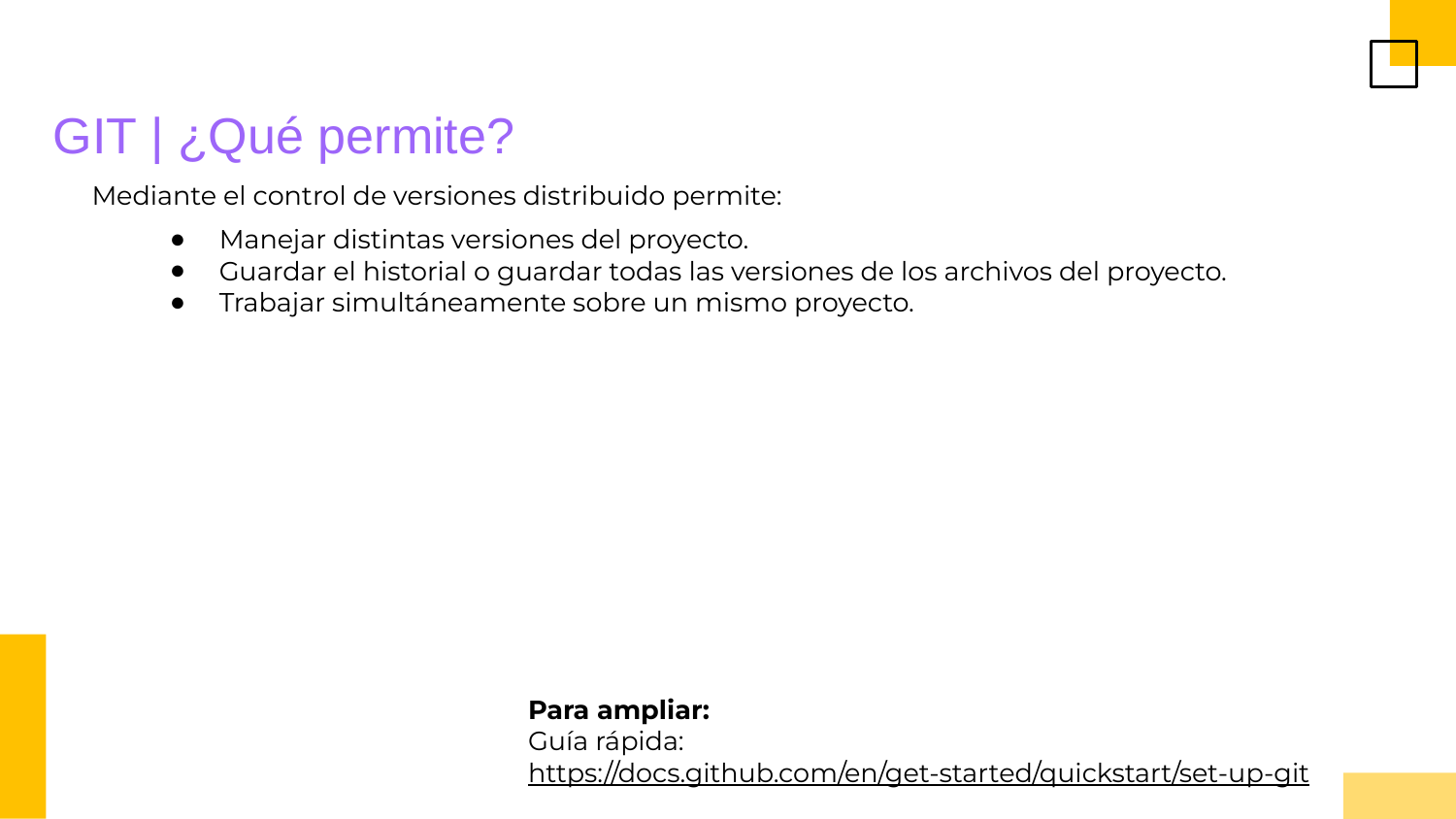

GIT | ¿Qué permite?
Mediante el control de versiones distribuido permite:
Manejar distintas versiones del proyecto.
Guardar el historial o guardar todas las versiones de los archivos del proyecto.
Trabajar simultáneamente sobre un mismo proyecto.
Para ampliar:
Guía rápida: https://docs.github.com/en/get-started/quickstart/set-up-git